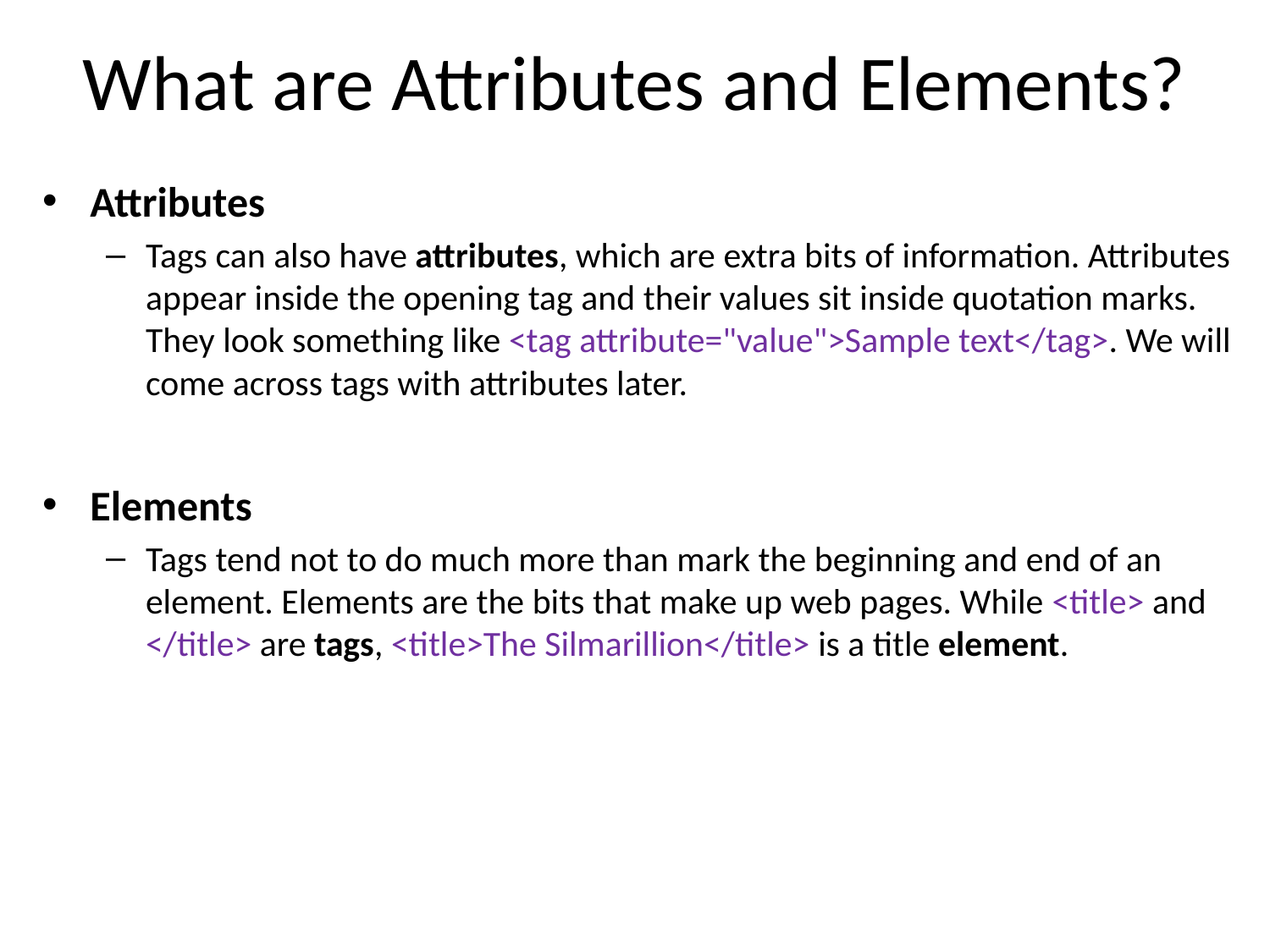

# What are Attributes and Elements?
Attributes
Tags can also have attributes, which are extra bits of information. Attributes appear inside the opening tag and their values sit inside quotation marks. They look something like <tag attribute="value">Sample text</tag>. We will come across tags with attributes later.

Elements
Tags tend not to do much more than mark the beginning and end of an element. Elements are the bits that make up web pages. While <title> and </title> are tags, <title>The Silmarillion</title> is a title element.